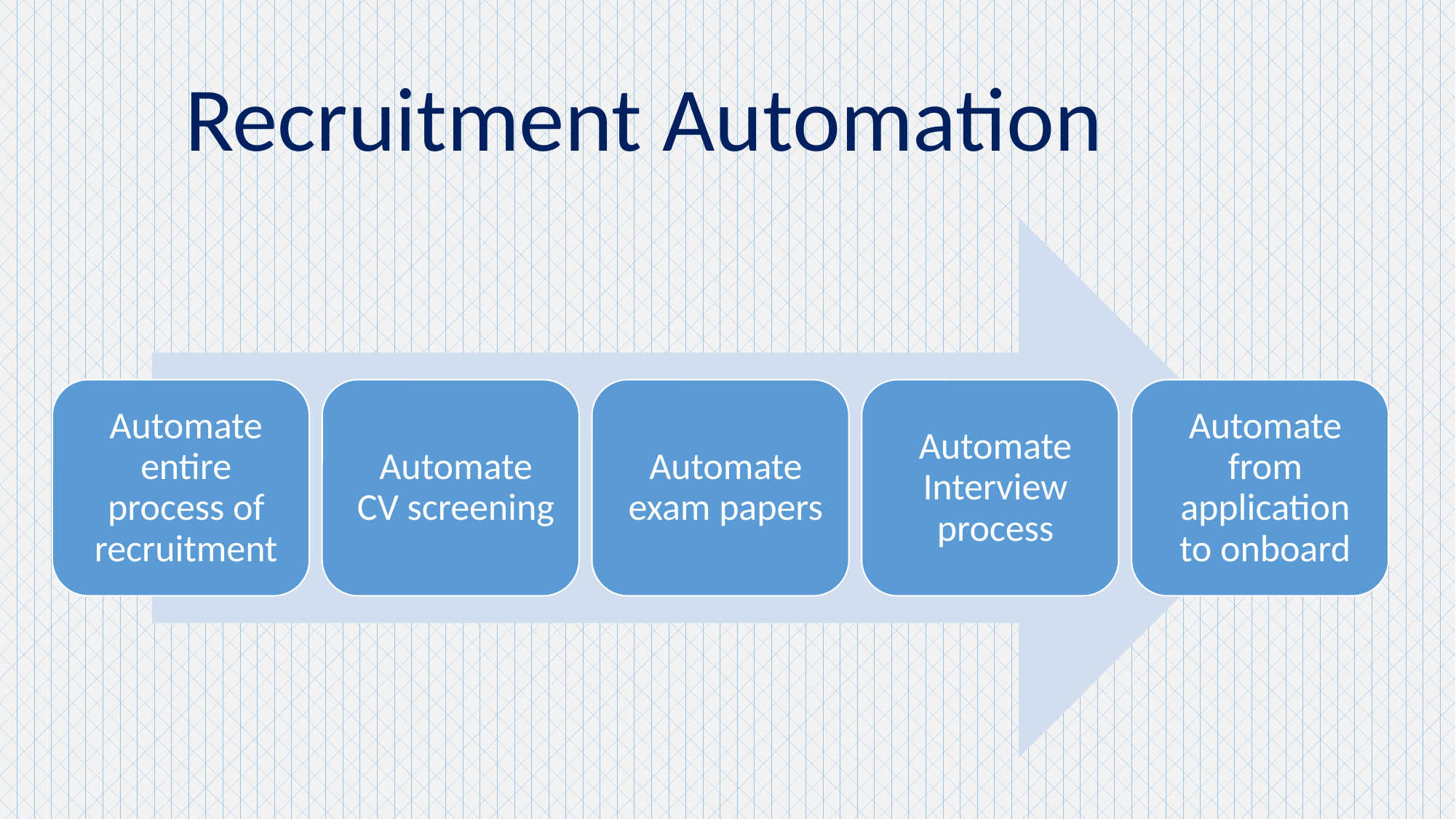

Recruitment Automation

Automate entire process of recruitment
Automate CV screening
Automate exam papers
Automate Interview process
Automate from application to onboard